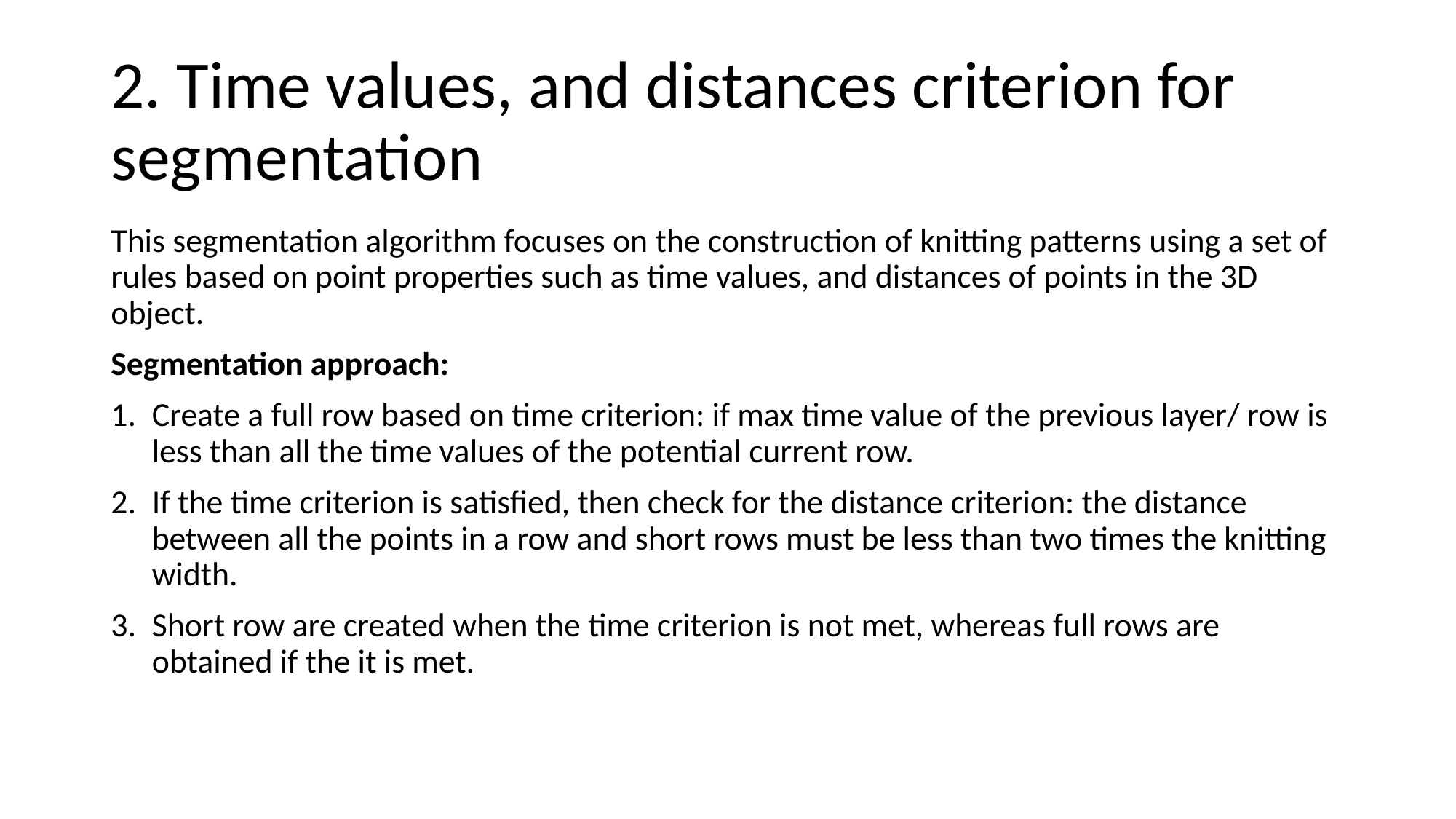

# 2. Time values, and distances criterion for segmentation
This segmentation algorithm focuses on the construction of knitting patterns using a set of rules based on point properties such as time values, and distances of points in the 3D object.
Segmentation approach:
Create a full row based on time criterion: if max time value of the previous layer/ row is less than all the time values of the potential current row.
If the time criterion is satisfied, then check for the distance criterion: the distance between all the points in a row and short rows must be less than two times the knitting width.
Short row are created when the time criterion is not met, whereas full rows are obtained if the it is met.